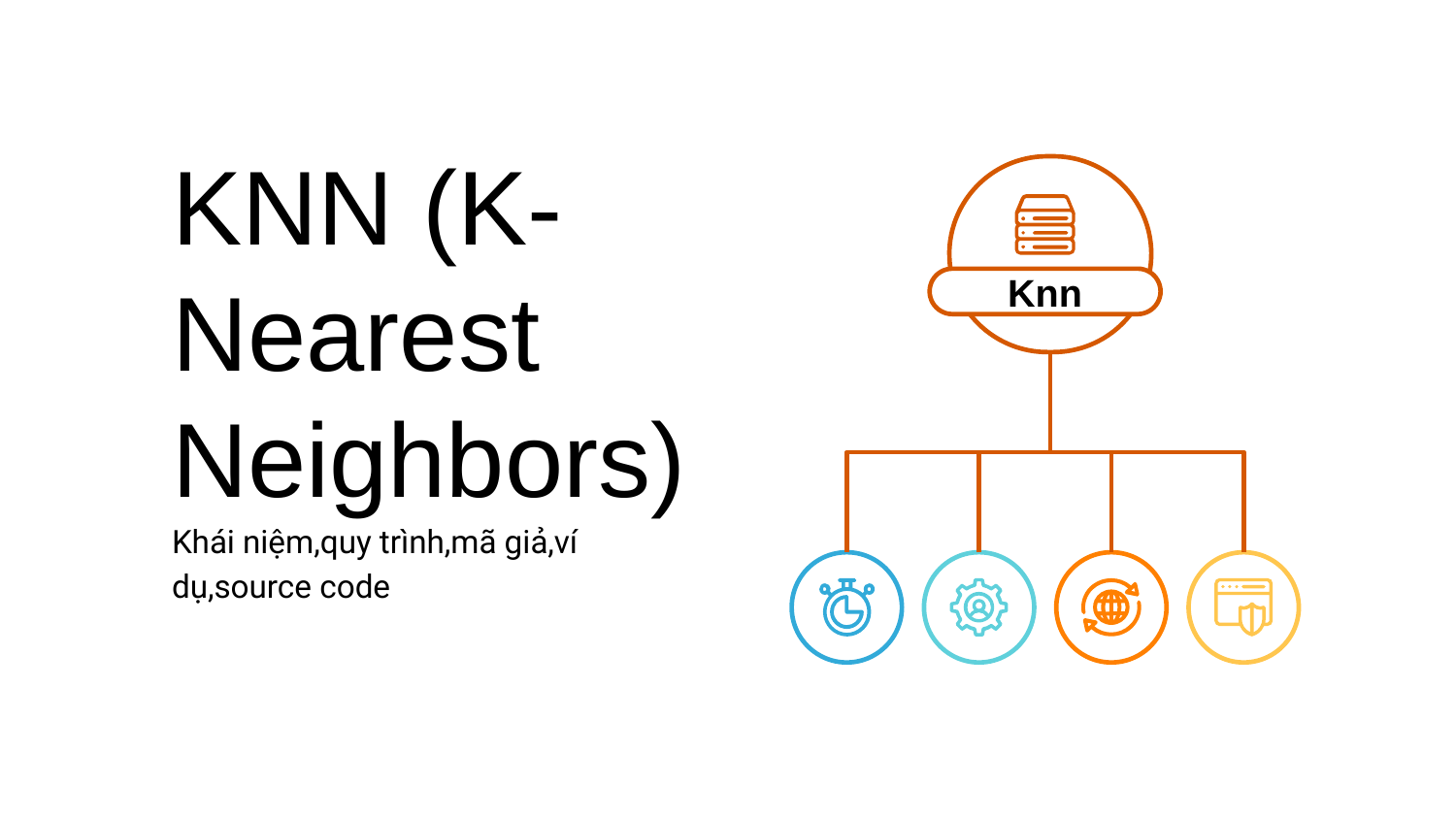

# KNN (K-Nearest Neighbors)

Knn
Khái niệm,quy trình,mã giả,ví dụ,source code